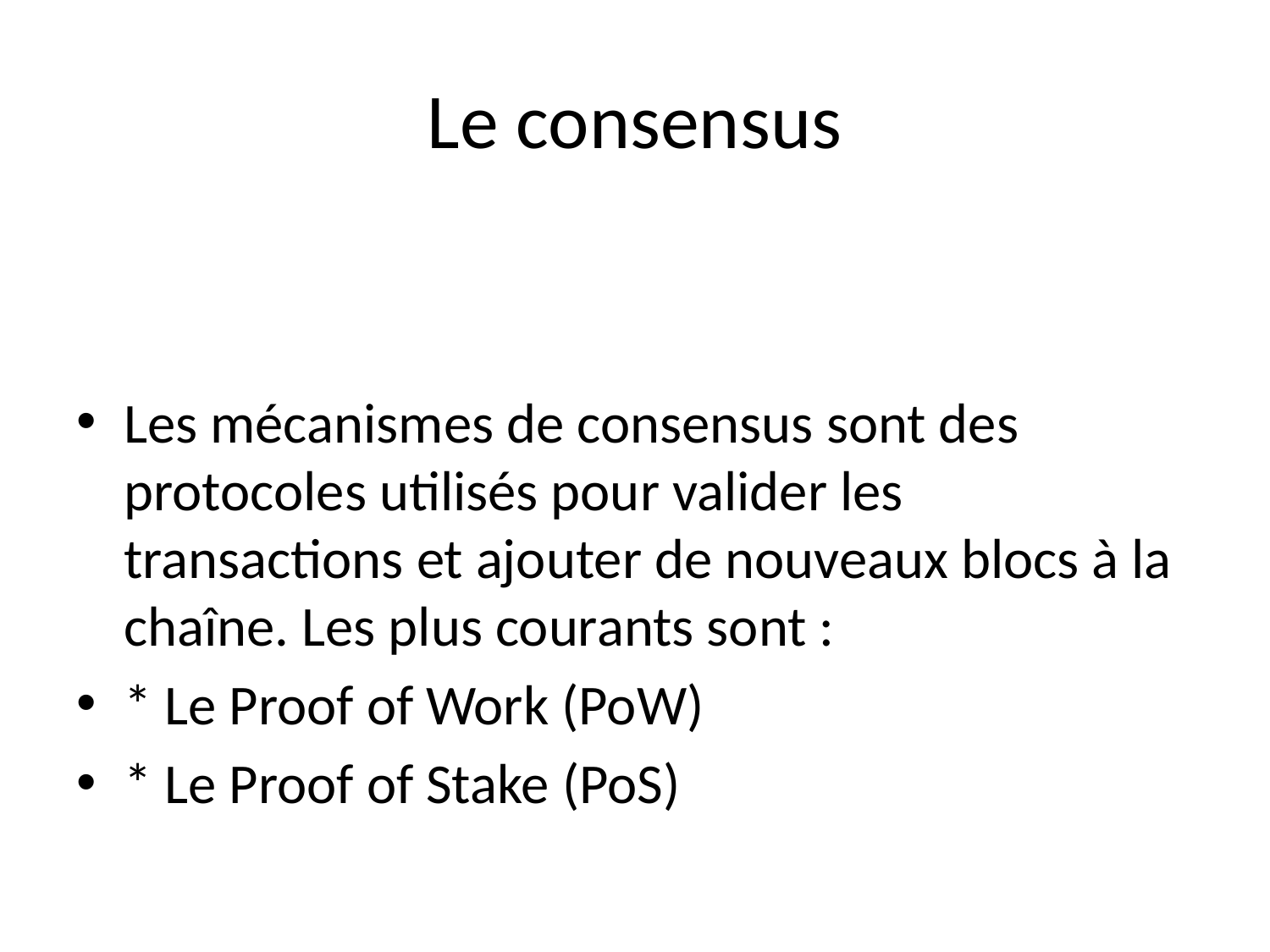

# Le consensus

Les mécanismes de consensus sont des protocoles utilisés pour valider les transactions et ajouter de nouveaux blocs à la chaîne. Les plus courants sont :
* Le Proof of Work (PoW)
* Le Proof of Stake (PoS)

PoW nécessite des calculs intensifs pour valider les transactions, tandis que PoS repose sur la possession de tokens pour valider les blocs.